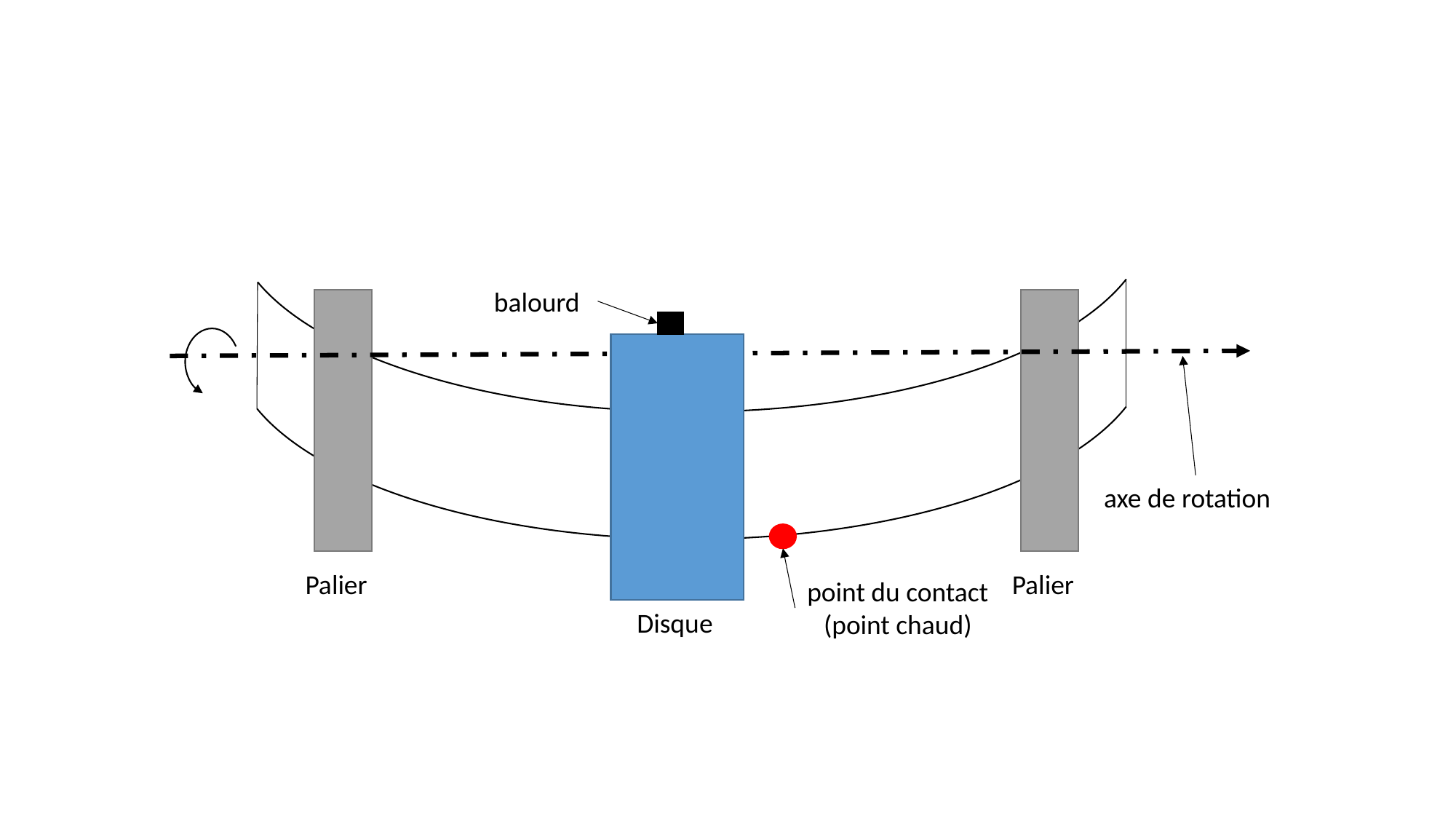

balourd

axe de rotation

Palier
Palier
point du contact
(point chaud)
Disque